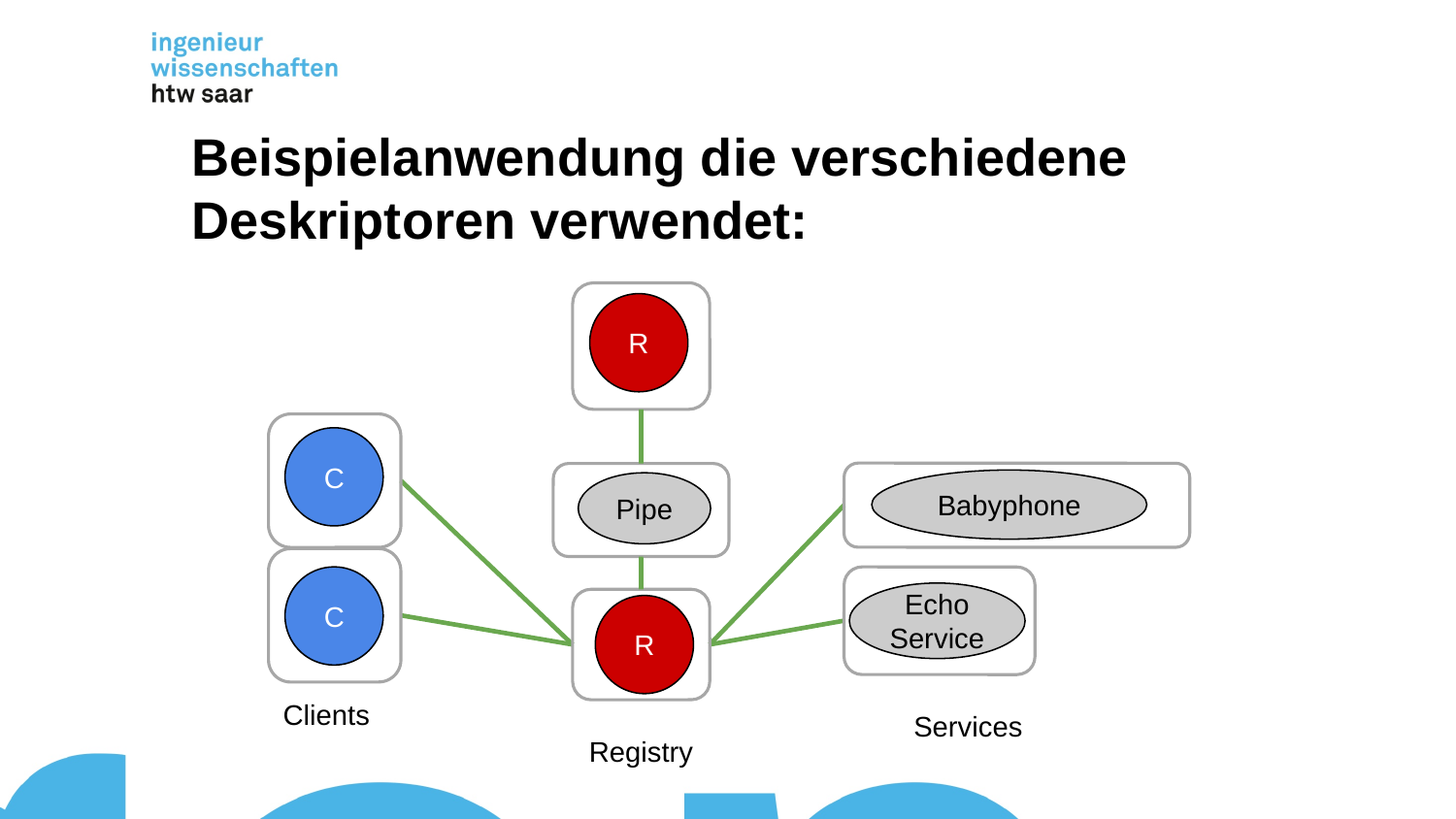

# Beispielanwendung die verschiedene Deskriptoren verwendet:

R

C

Babyphone
Pipe

C

Echo Service

R
Clients
Services
Registry